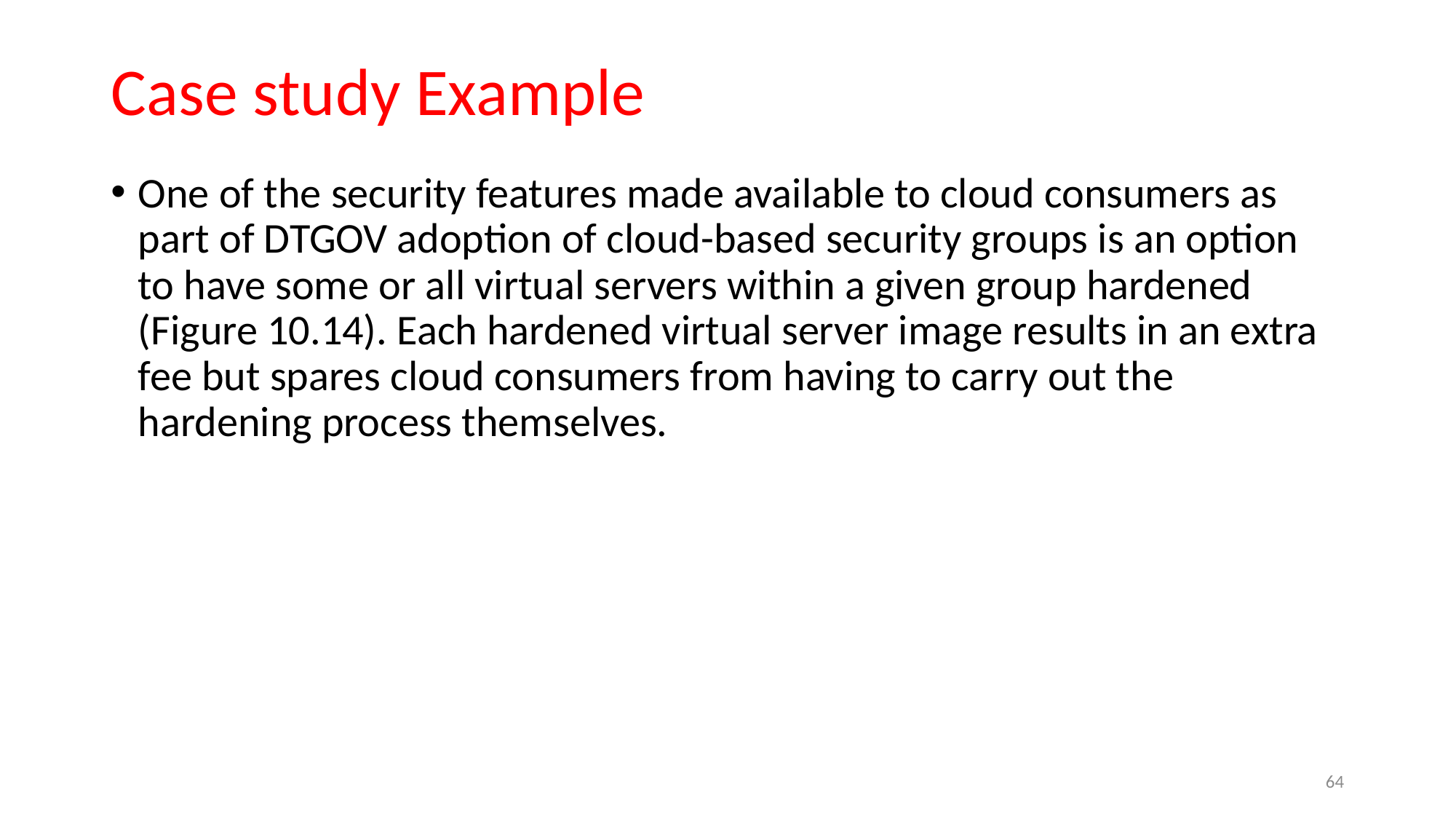

# Case study Example
One of the security features made available to cloud consumers as part of DTGOV adoption of cloud-based security groups is an option to have some or all virtual servers within a given group hardened (Figure 10.14). Each hardened virtual server image results in an extra fee but spares cloud consumers from having to carry out the hardening process themselves.
64